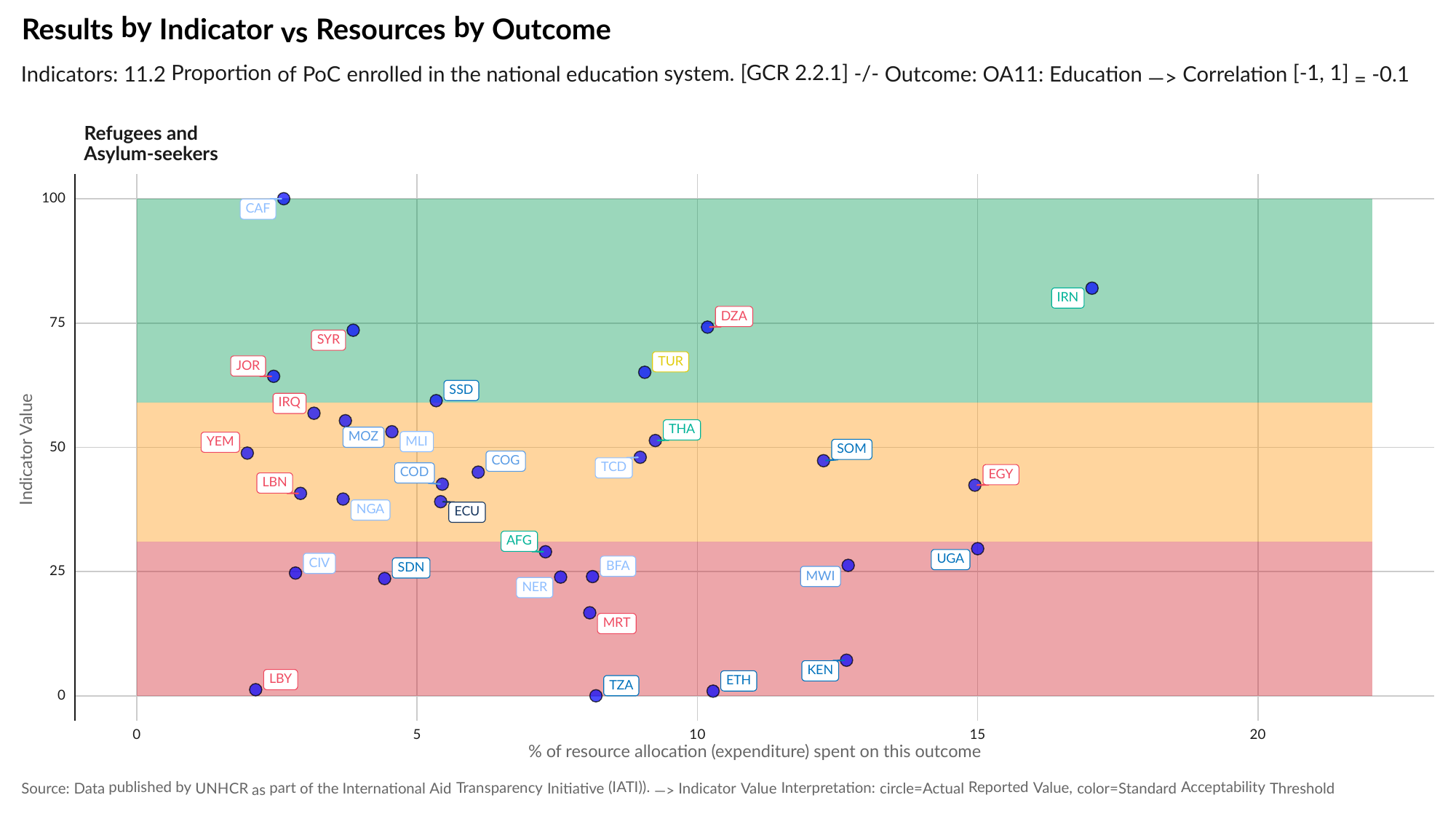

by
by
Results
Indicator
Outcome
Resources
vs
[GCR
2.2.1]
[-1,
1]
Proportion
system.
-/-
Indicators:
the
national
education
Education
Correlation
enrolled
of
PoC
Outcome:
-0.18
11.2
OA11:
in
—>
=
Refugees and
Host Community
IDPs
Asylum-seekers

100

CAF

IRN

SYR
DZA

JOR
75

SYR
SYR

SSD

IRQ

TUR

COG
THA

YEM

50

EGY

MOZ
COD

TCD
LBN

SOM

AFG
NGA
ECU

BFA

25

UGA

MWI
CIV

SDN
NER

MRT

KEN
TZA
LBY
ETH

0

0
10
20
15
5
Indicator Value
Stateless Persons
Returnees

100

SYR

75

THA

50

25

0

0
10
20
0
10
20
15
15
5
5
% of resource allocation (expenditure) spent on this outcome
(IATI)).
published
by
Reported
Acceptability
Interpretation:
Transparency
Value,
part
the
International
Indicator
Value
circle=Actual
color=Standard
Threshold
Aid
Initiative
of
UNHCR
Source:
Data
as
—>

by
by
Results
Indicator
Outcome
Resources
vs
[GCR
2.2.1]
[-1,
1]
Proportion
system.
-/-
Indicators:
the
national
education
Education
Correlation
enrolled
of
PoC
Outcome:
11.2
OA11:
-0.1
in
—>
=
Refugees and
Asylum-seekers

100

CAF

IRN

DZA
75

SYR

TUR
JOR

SSD

IRQ

THA

MOZ

MLI
YEM

Indicator Value
50
SOM

COG

TCD

COD
EGY

LBN

NGA
ECU

AFG

UGA

CIV

BFA
SDN

25

MWI

NER

MRT

KEN

LBY

ETH
TZA

0

0
10
20
15
5
% of resource allocation (expenditure) spent on this outcome
(IATI)).
published
by
Reported
Acceptability
Interpretation:
Transparency
Value,
part
the
International
Indicator
Value
circle=Actual
color=Standard
Threshold
Aid
Initiative
of
UNHCR
Source:
Data
as
—>